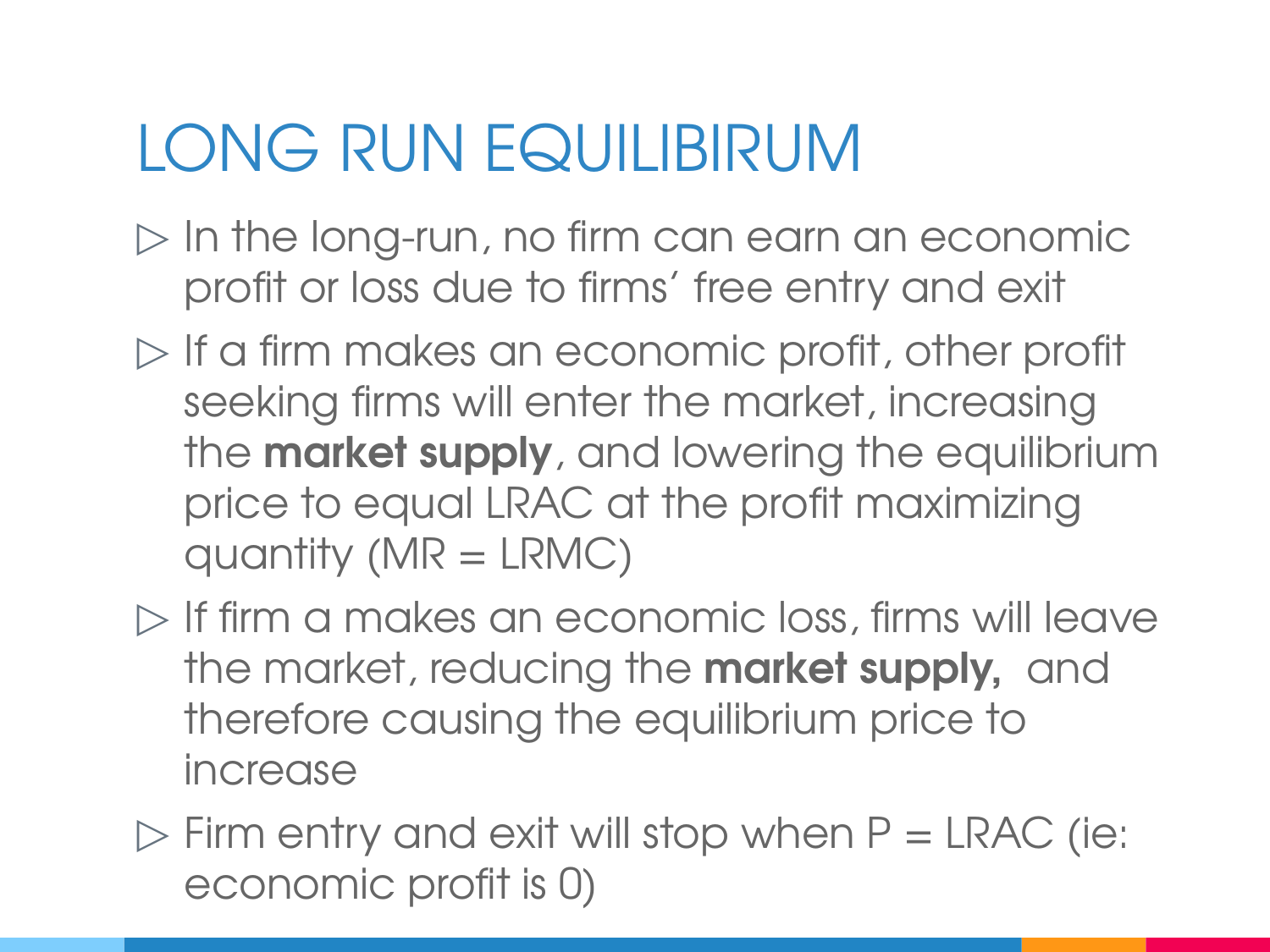

# LONG RUN EQUILIBIRUM
In the long-run, no firm can earn an economic profit or loss due to firms’ free entry and exit

If a firm makes an economic profit, other profit seeking firms will enter the market, increasing the market supply, and lowering the equilibrium price to equal LRAC at the profit maximizing quantity (MR = LRMC)

If firm a makes an economic loss, firms will leave the market, reducing the market supply,  and therefore causing the equilibrium price to increase

Firm entry and exit will stop when P = LRAC (ie: economic profit is 0)